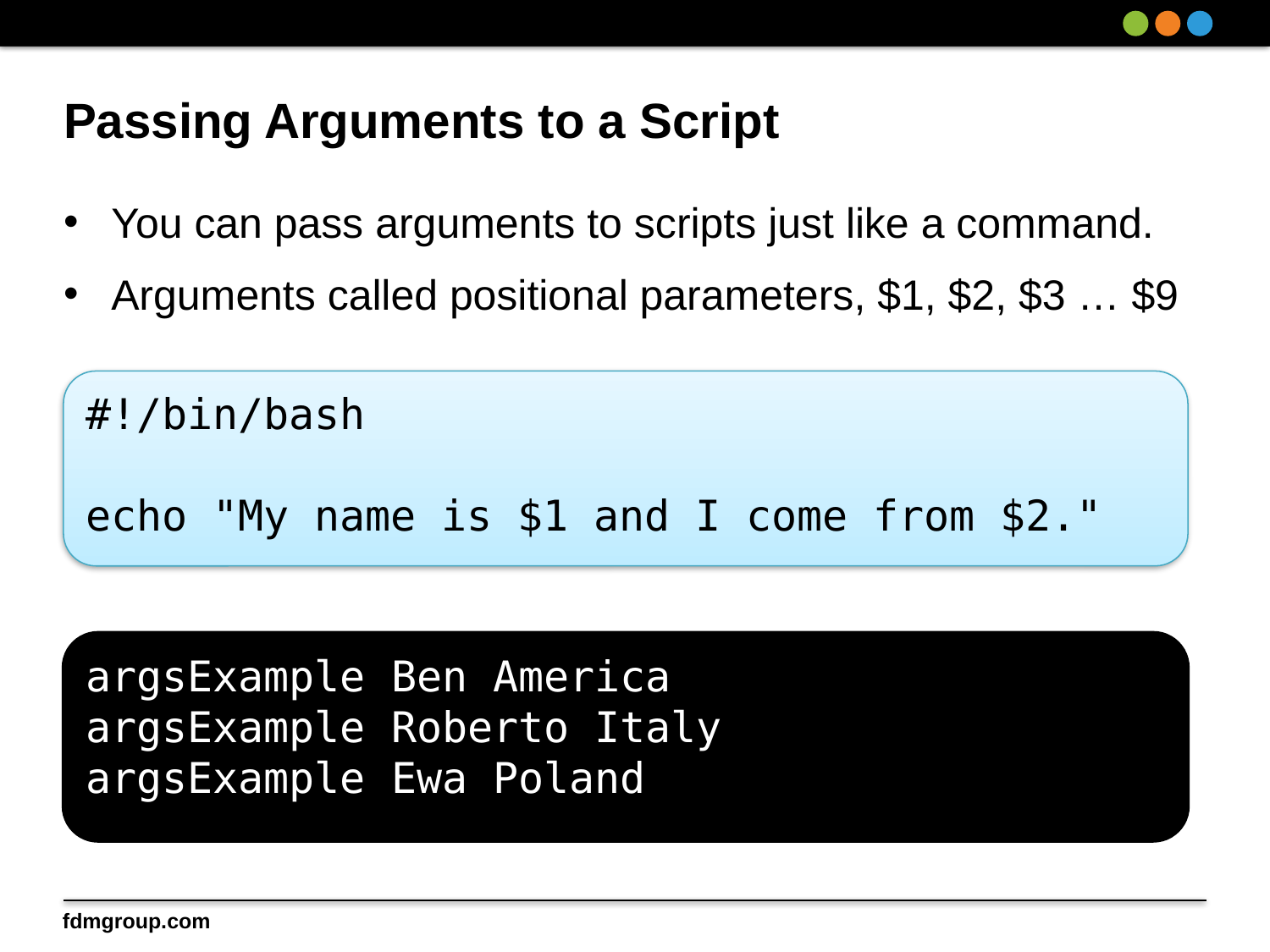

# Passing Arguments to a Script
You can pass arguments to scripts just like a command.
Arguments called positional parameters, $1, $2, $3 … $9

#!/bin/bash

echo "My name is $1 and I come from $2."
argsExample Ben America
argsExample Roberto Italy
argsExample Ewa Poland